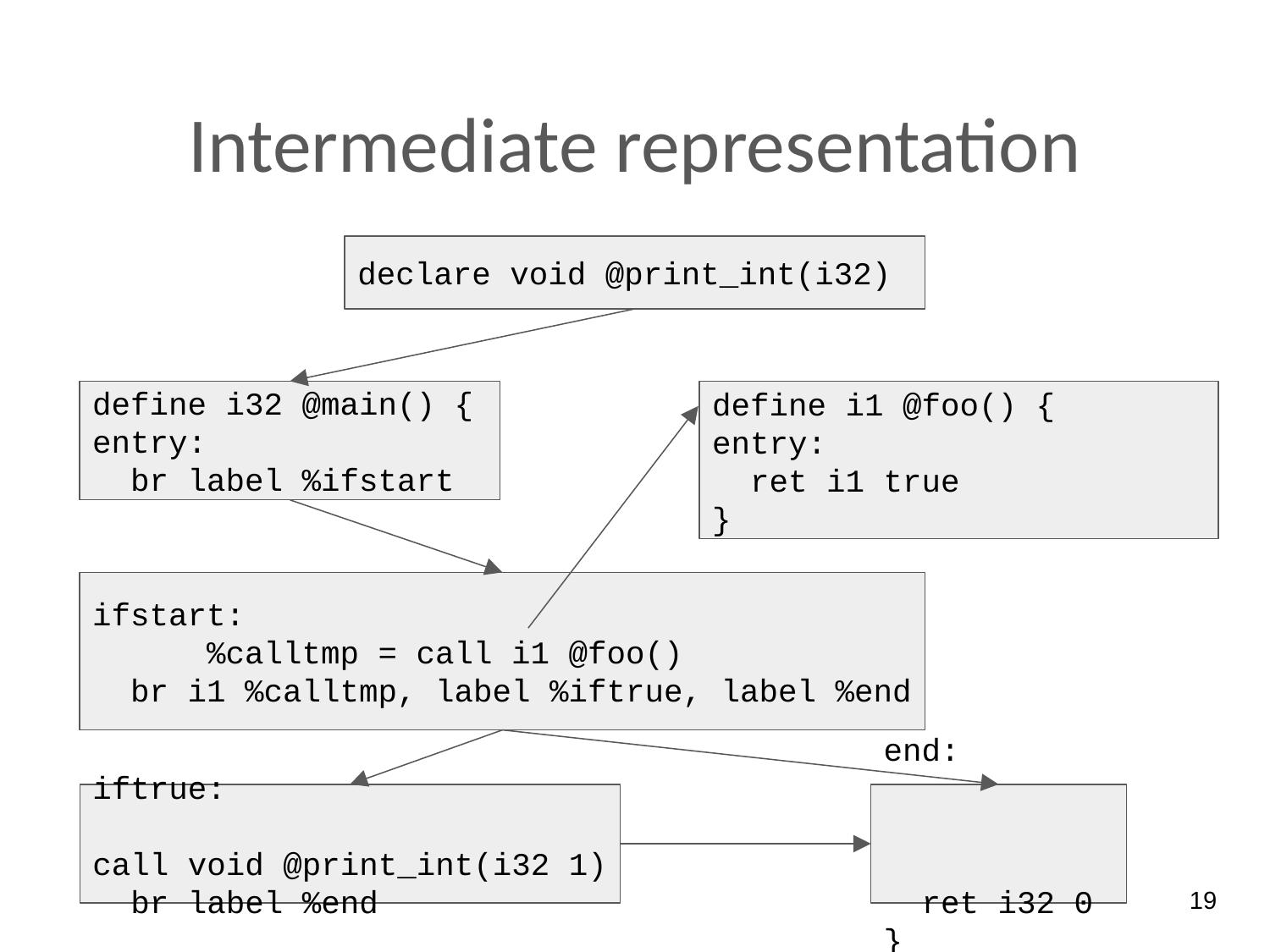

# Intermediate representation

declare void @print_int(i32)
define i32 @main() {
entry:
  br label %ifstart
define i1 @foo() {
entry:
  ret i1 true
}
ifstart:                                          %calltmp = call i1 @foo()
  br i1 %calltmp, label %iftrue, label %end
iftrue:                                             call void @print_int(i32 1)
  br label %end
end:
  ret i32 0
}
19